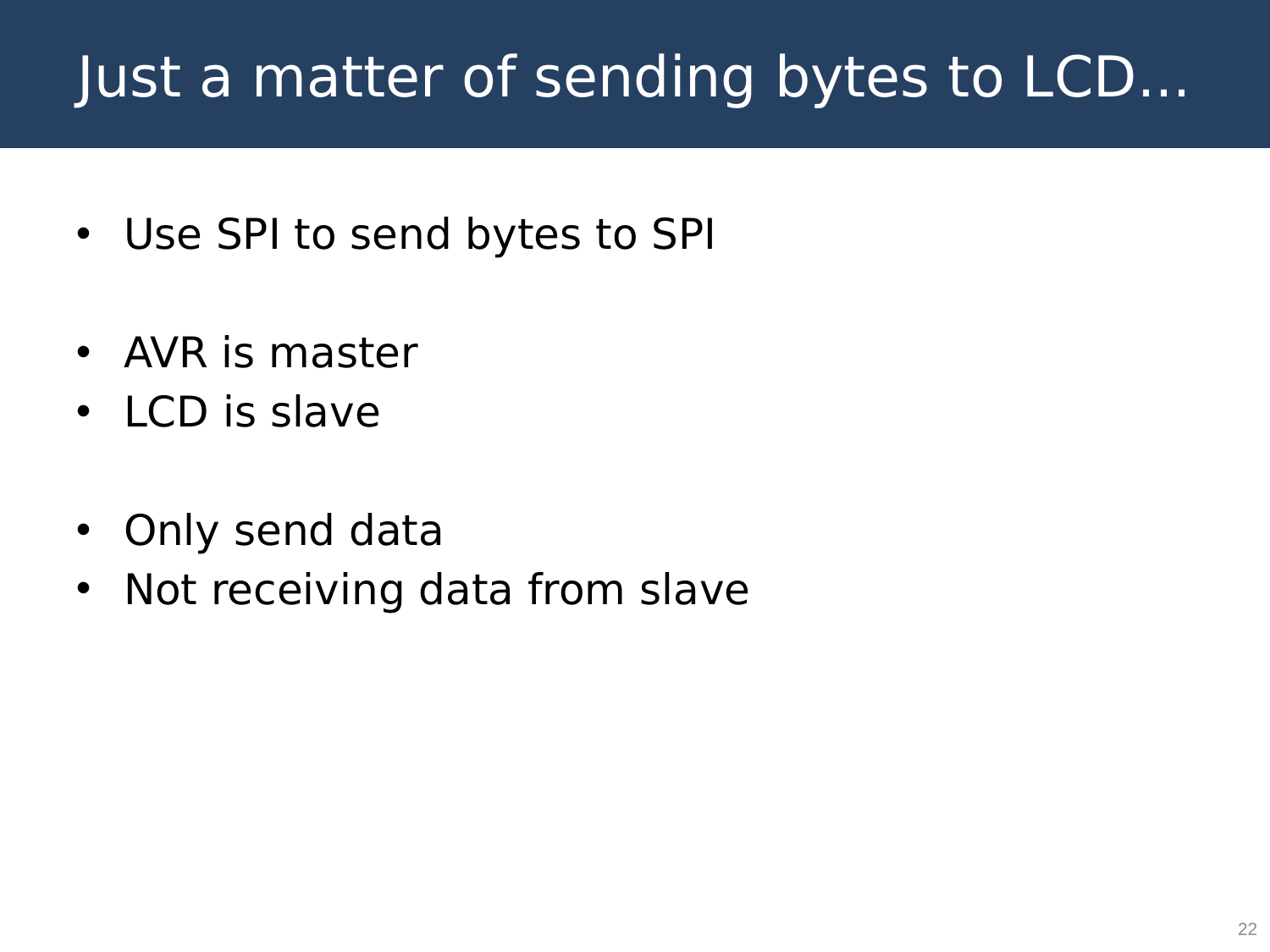

Just a matter of sending bytes to LCD...
Use SPI to send bytes to SPI

AVR is master
LCD is slave

Only send data
Not receiving data from slave

22